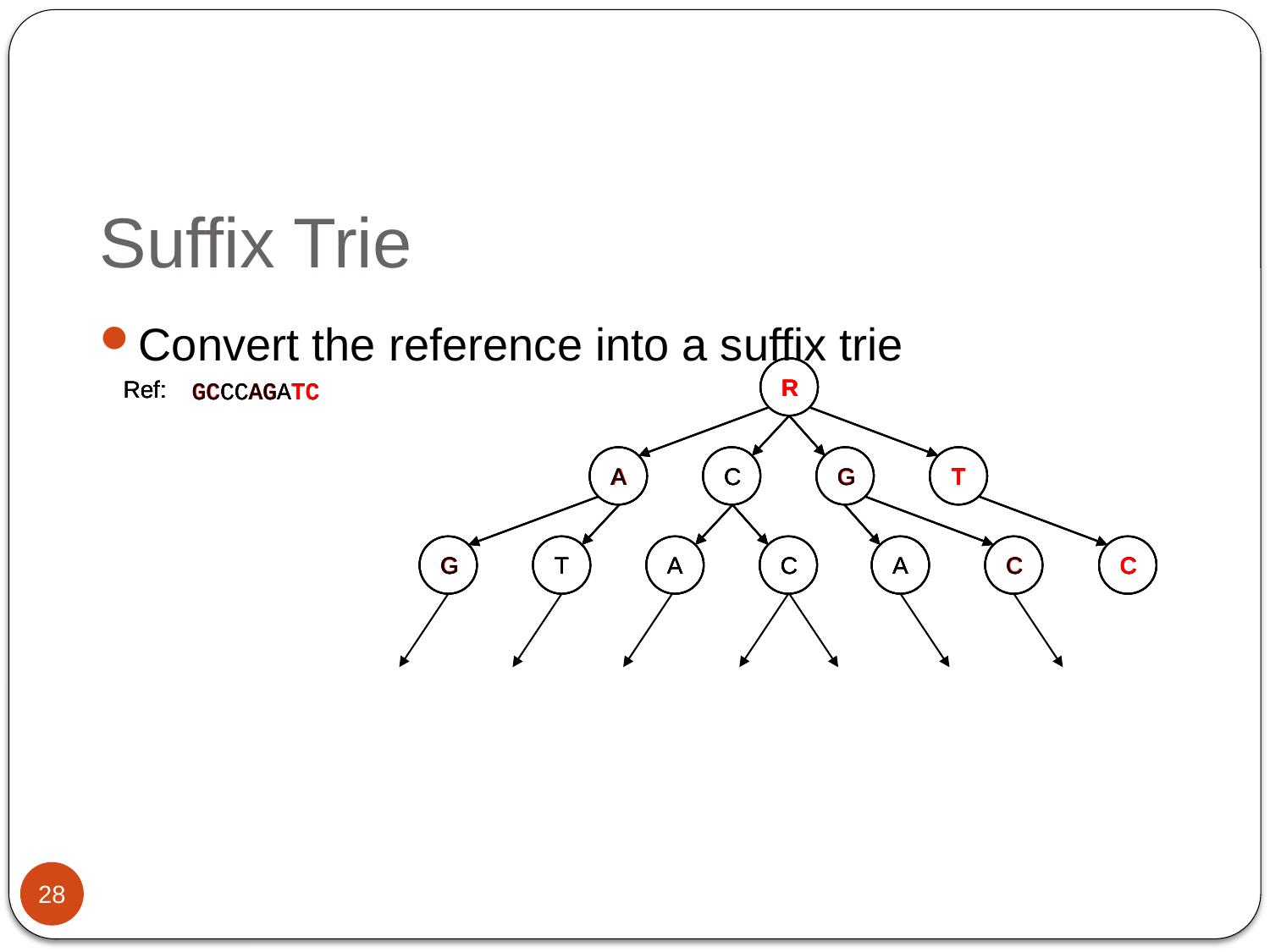

# Suffix Trie
Convert the reference into a suffix trie
R
A
C
G
T
G
T
A
C
C
A
C
R
A
C
G
T
G
T
A
C
C
A
C
R
A
C
G
T
G
T
A
C
C
A
C
R
A
C
G
T
G
T
A
C
C
A
C
Ref:
  GCCCAGATC
Ref:
  GCCCAGATC
Ref:
  GCCCAGATC
Ref:
  GCCCAGATC
28